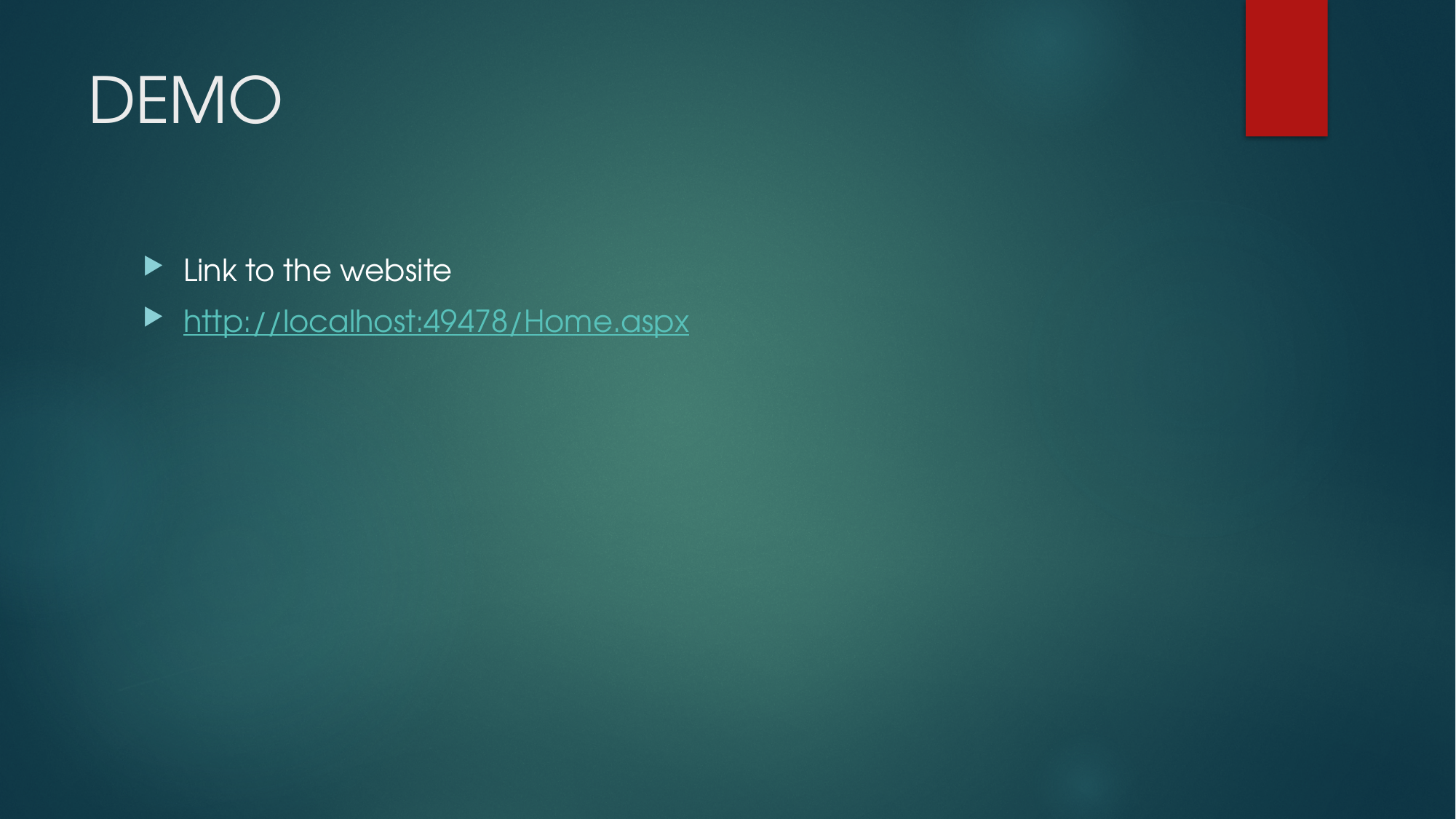

# DEMO
Link to the website
http://localhost:49478/Home.aspx